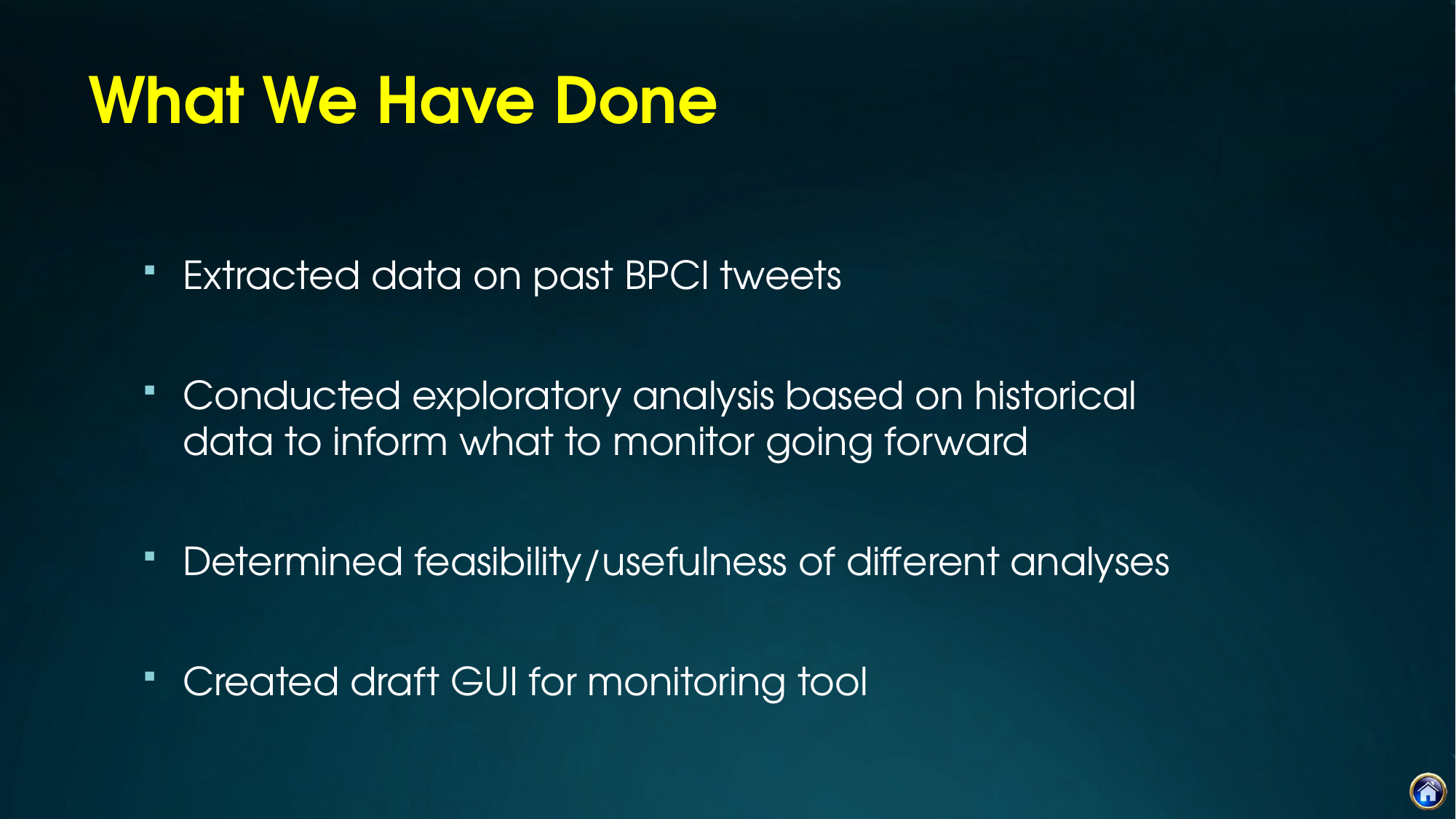

# What We Have Done
Extracted data on past BPCI tweets

Conducted exploratory analysis based on historical data to inform what to monitor going forward

Determined feasibility/usefulness of different analyses

Created draft GUI for monitoring tool